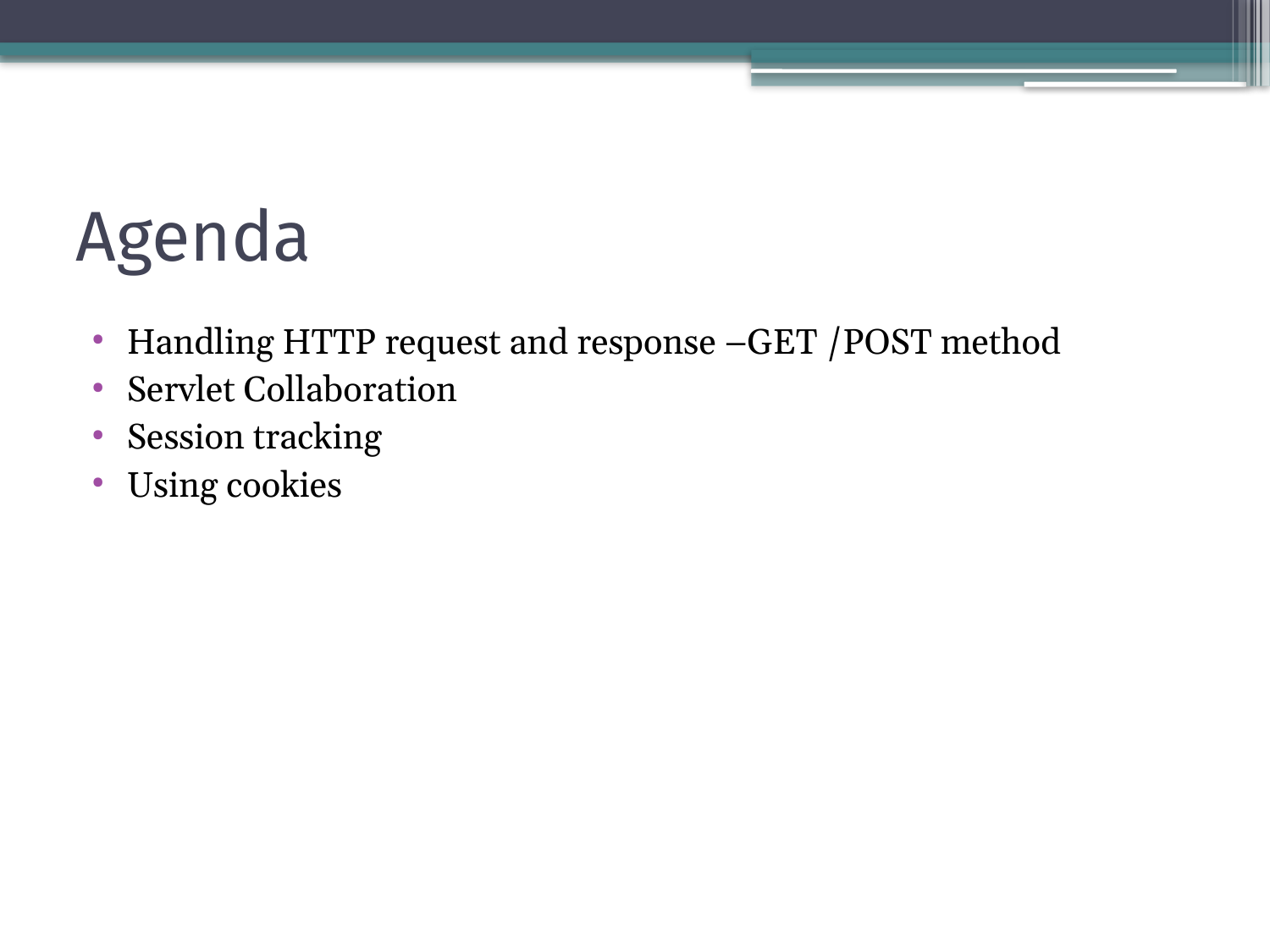

# Agenda
Handling HTTP request and response –GET /POST method
Servlet Collaboration
Session tracking
Using cookies